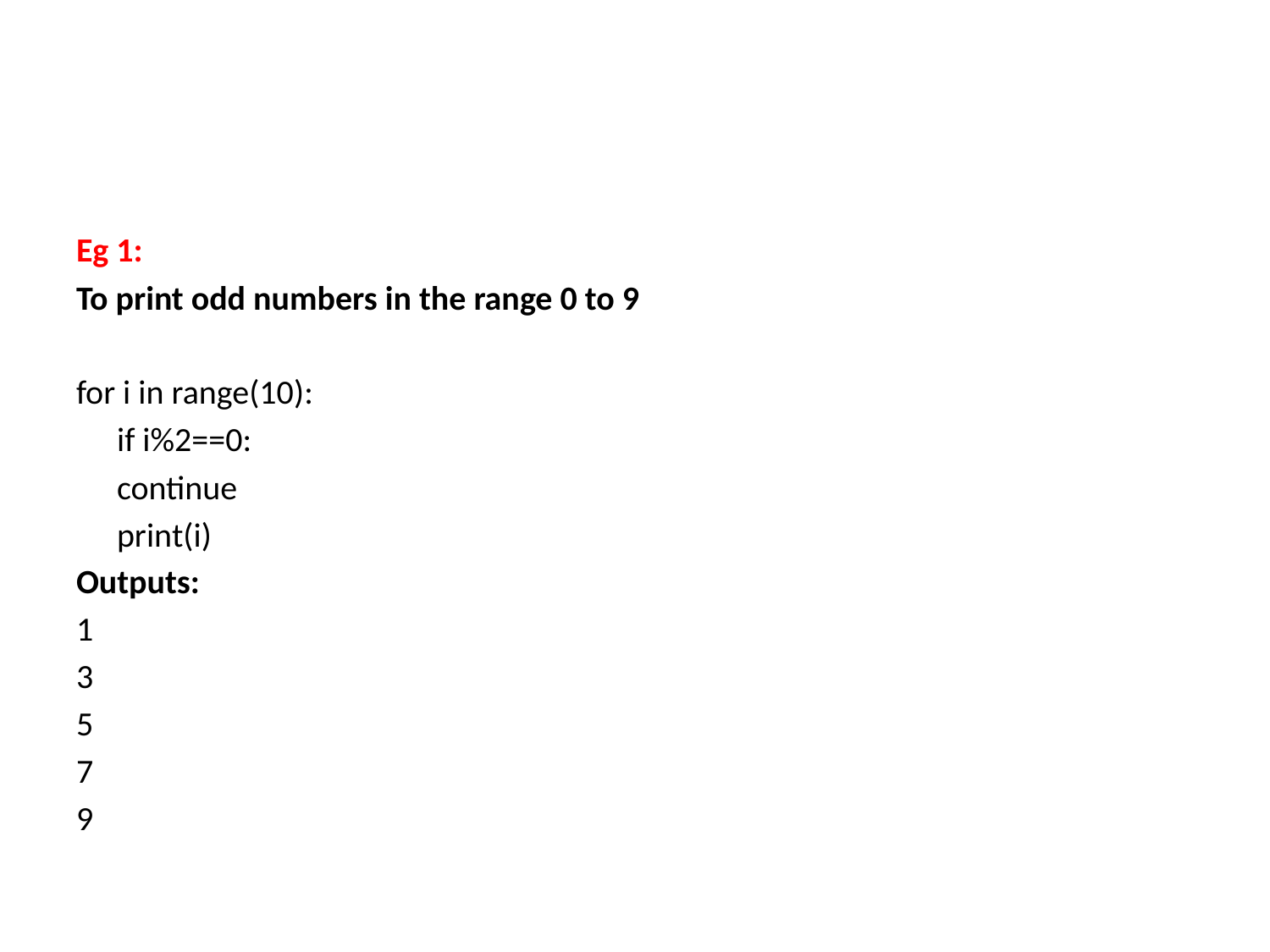

#
Eg 1:
To print odd numbers in the range 0 to 9

for i in range(10):
	if i%2==0:
		continue
	print(i)
Outputs:
1
3
5
7
9